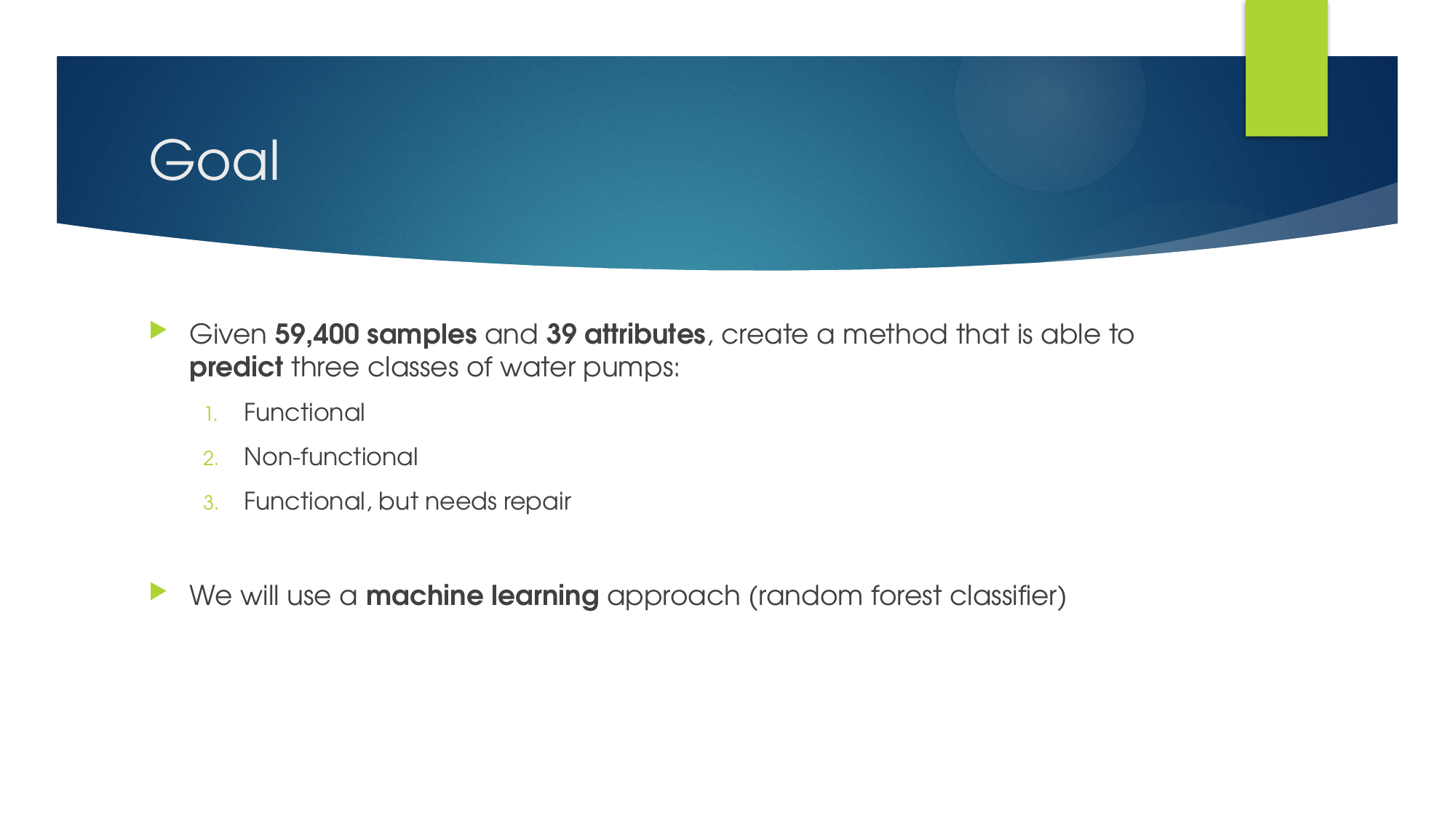

# Goal
Given 59,400 samples and 39 attributes, create a method that is able to predict three classes of water pumps:
Functional
Non-functional
Functional, but needs repair

We will use a machine learning approach (random forest classifier)